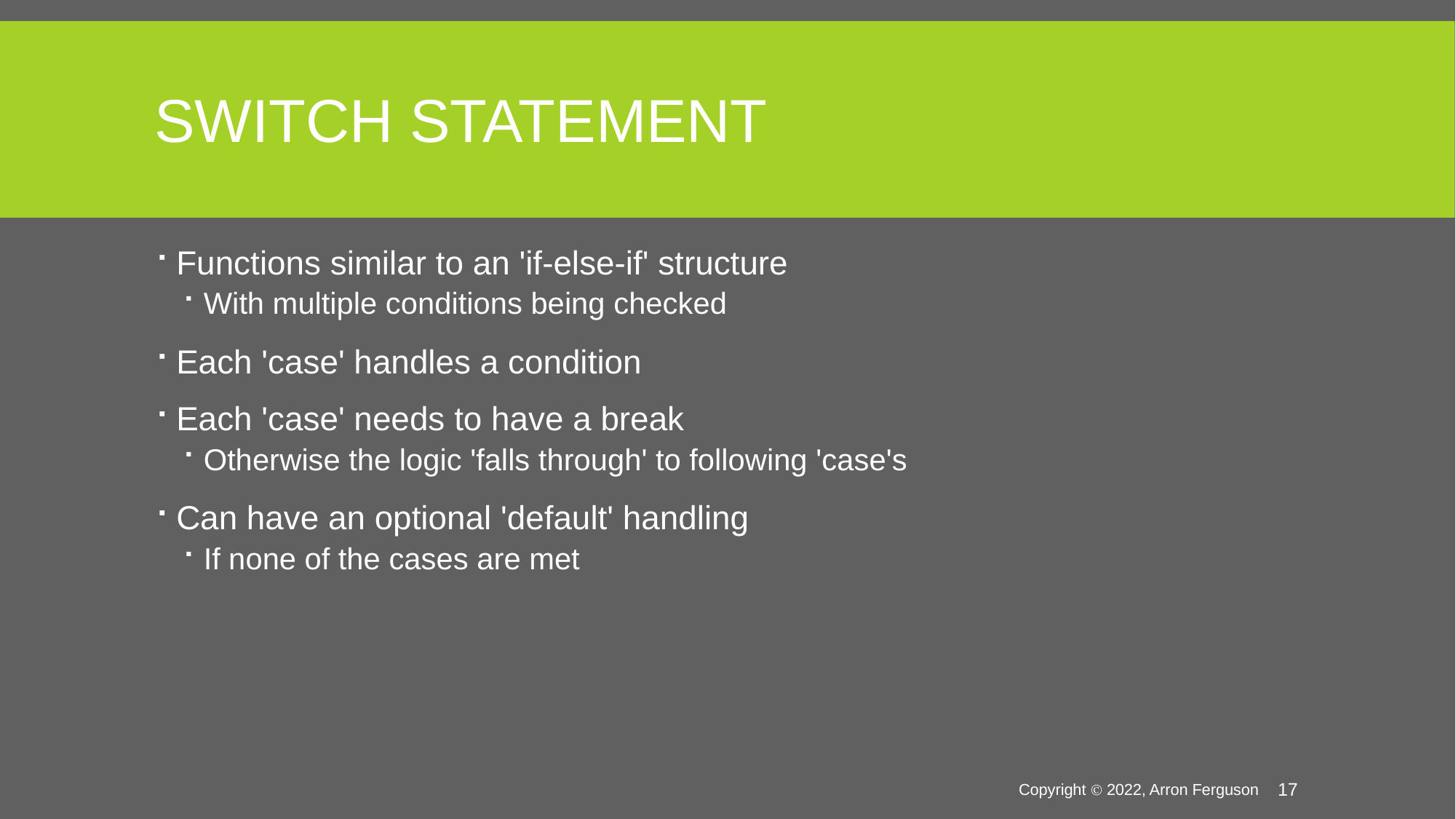

# Switch Statement
Functions similar to an 'if-else-if' structure
With multiple conditions being checked
Each 'case' handles a condition
Each 'case' needs to have a break
Otherwise the logic 'falls through' to following 'case's
Can have an optional 'default' handling
If none of the cases are met
Copyright Ⓒ 2022, Arron Ferguson
17